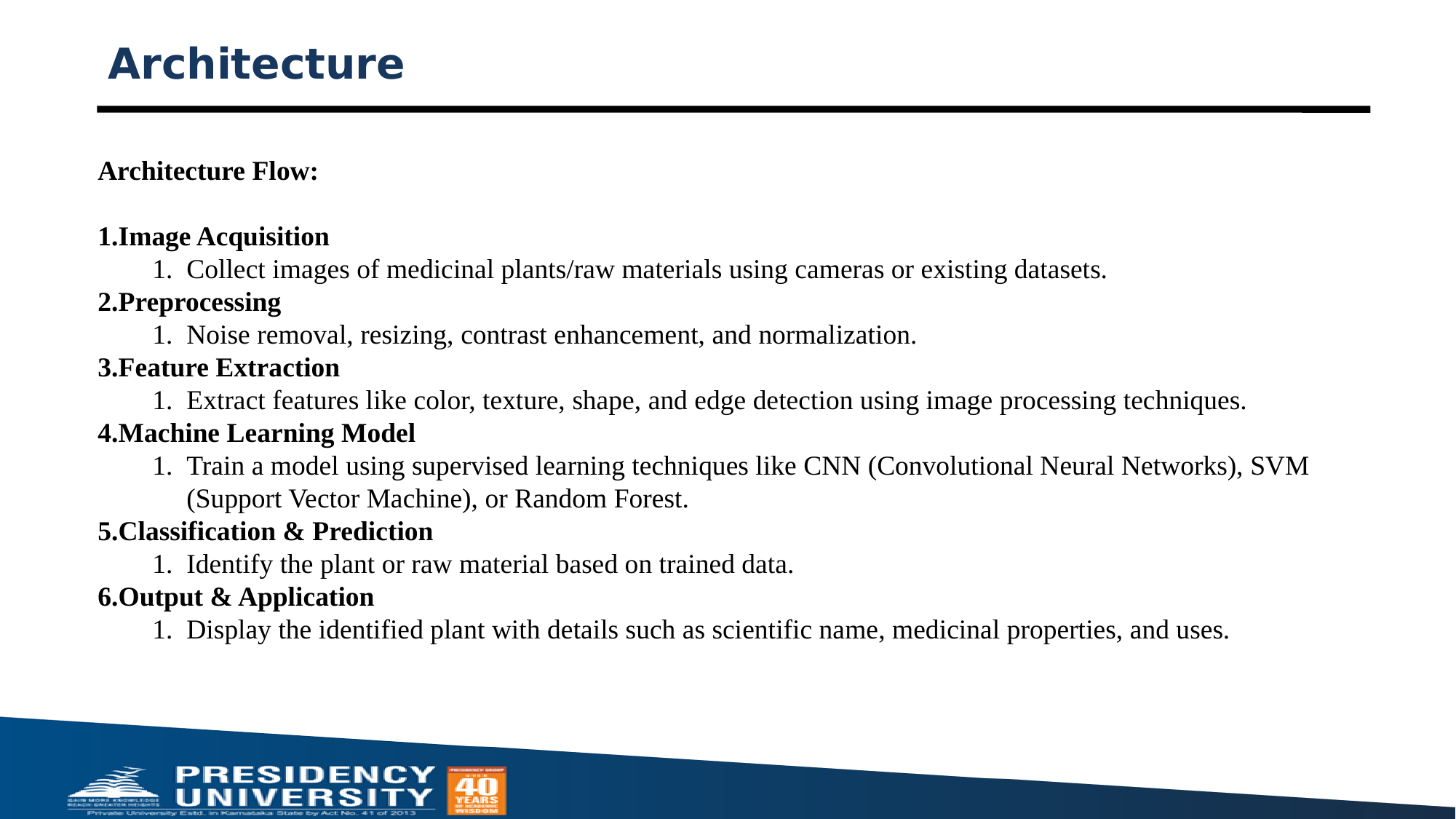

# Architecture
Architecture Flow:

Image Acquisition
Collect images of medicinal plants/raw materials using cameras or existing datasets.
Preprocessing
Noise removal, resizing, contrast enhancement, and normalization.
Feature Extraction
Extract features like color, texture, shape, and edge detection using image processing techniques.
Machine Learning Model
Train a model using supervised learning techniques like CNN (Convolutional Neural Networks), SVM (Support Vector Machine), or Random Forest.
Classification & Prediction
Identify the plant or raw material based on trained data.
Output & Application
Display the identified plant with details such as scientific name, medicinal properties, and uses.